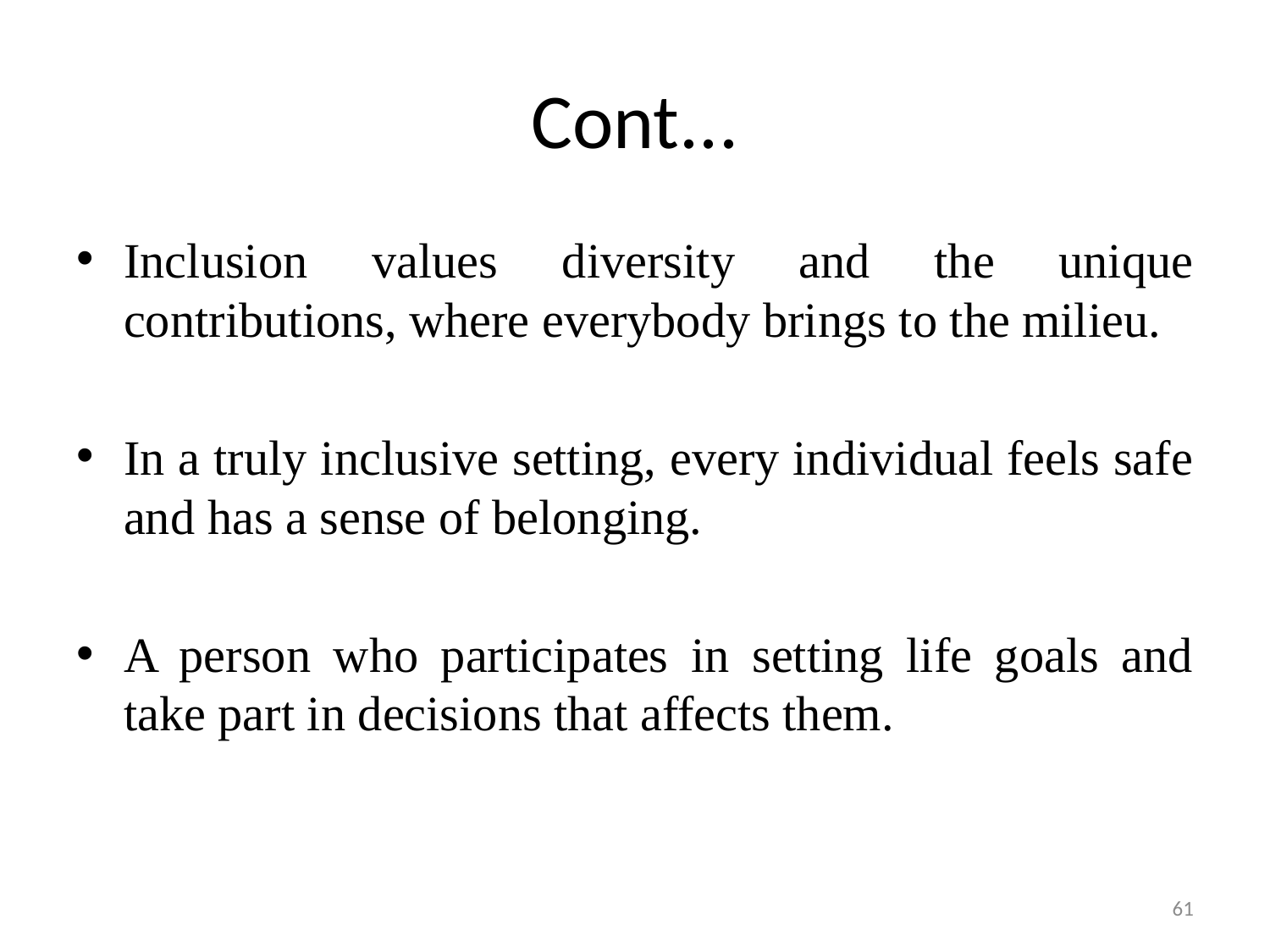

# Cont...
Inclusion values diversity and the unique contributions, where everybody brings to the milieu.

In a truly inclusive setting, every individual feels safe and has a sense of belonging.

A person who participates in setting life goals and take part in decisions that affects them.
61